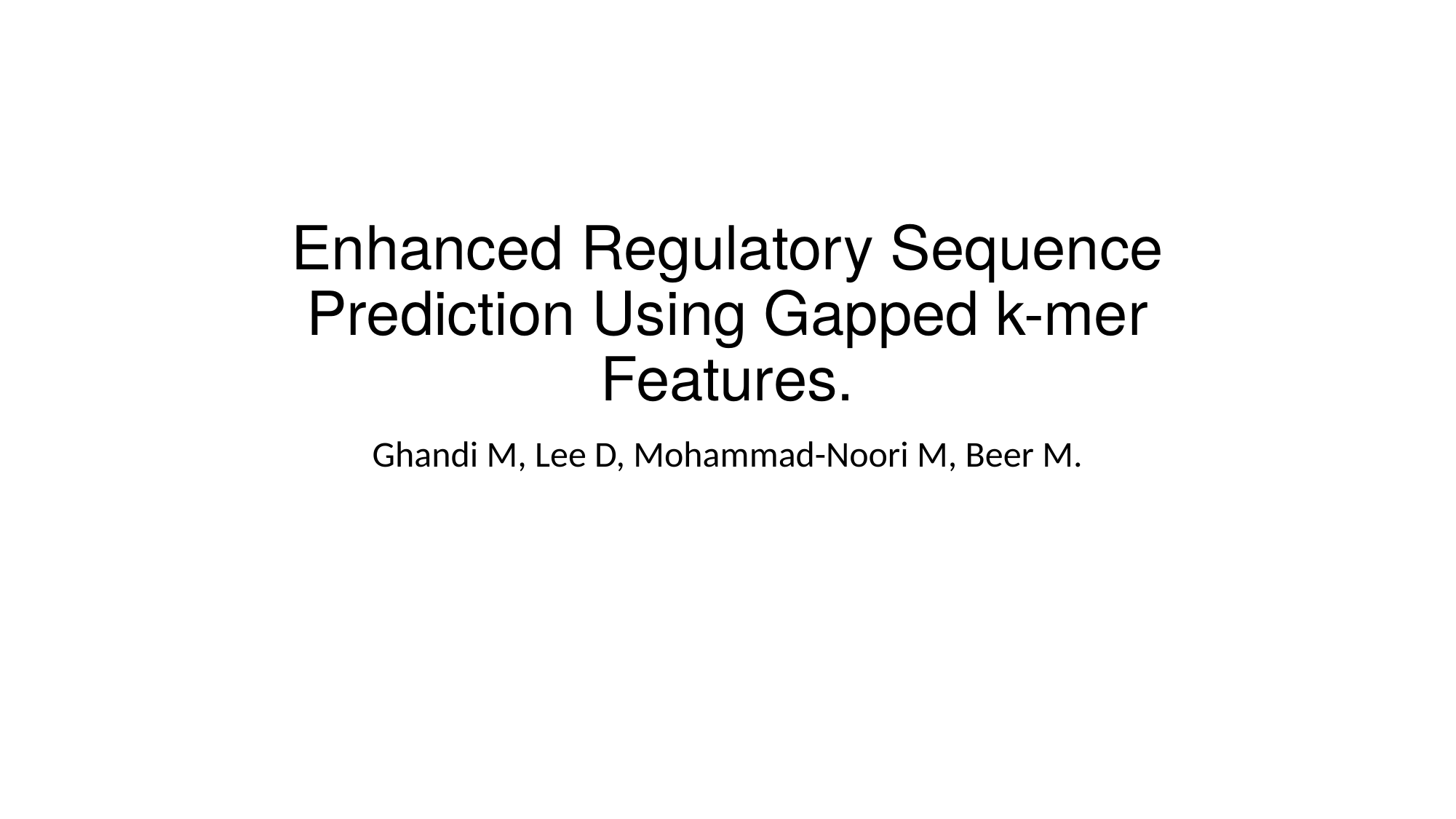

# Enhanced Regulatory Sequence Prediction Using Gapped k-mer Features.
Ghandi M, Lee D, Mohammad-Noori M, Beer M.